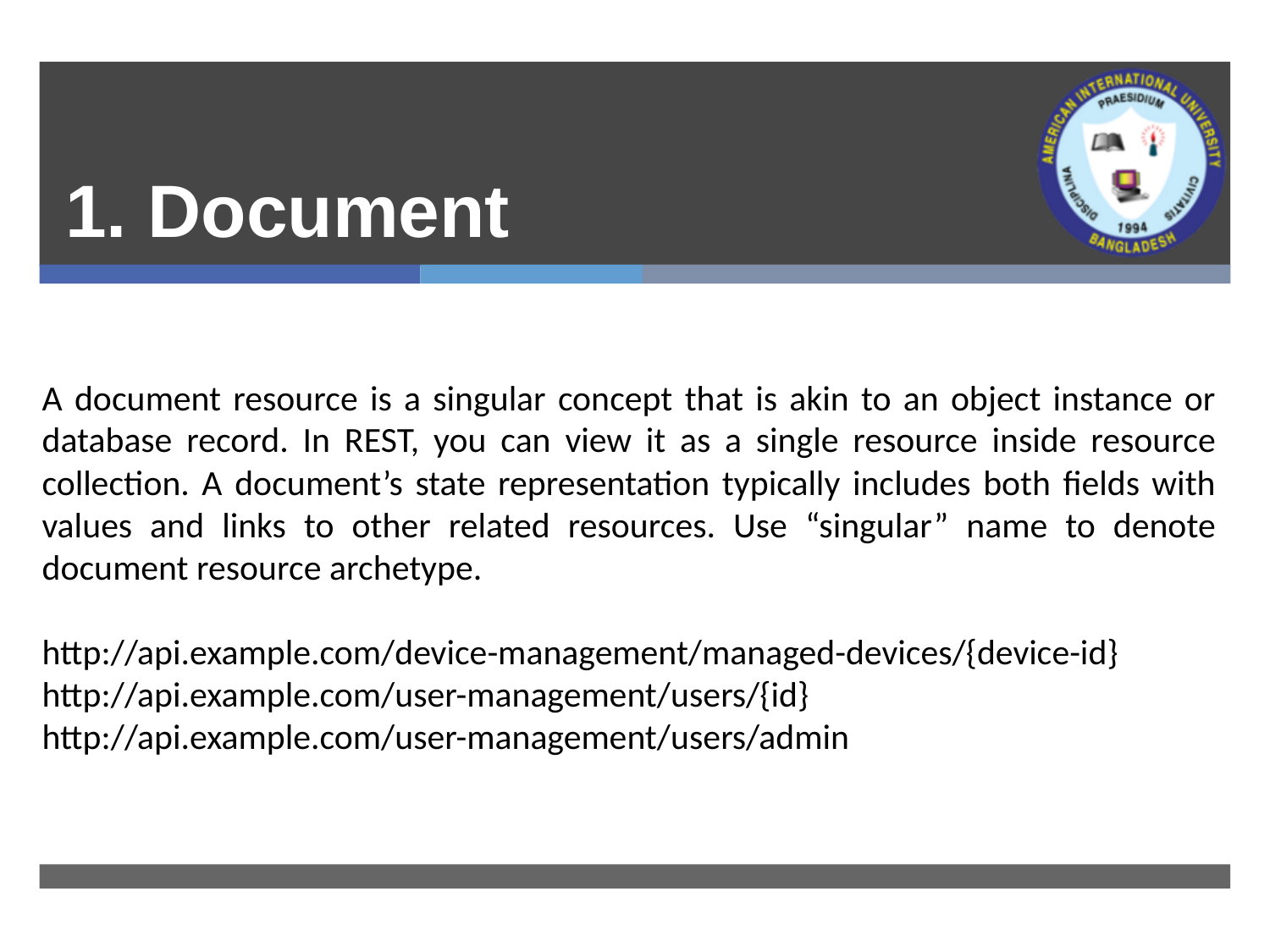

# 1. Document
A document resource is a singular concept that is akin to an object instance or database record. In REST, you can view it as a single resource inside resource collection. A document’s state representation typically includes both fields with values and links to other related resources. Use “singular” name to denote document resource archetype.

http://api.example.com/device-management/managed-devices/{device-id}
http://api.example.com/user-management/users/{id}
http://api.example.com/user-management/users/admin